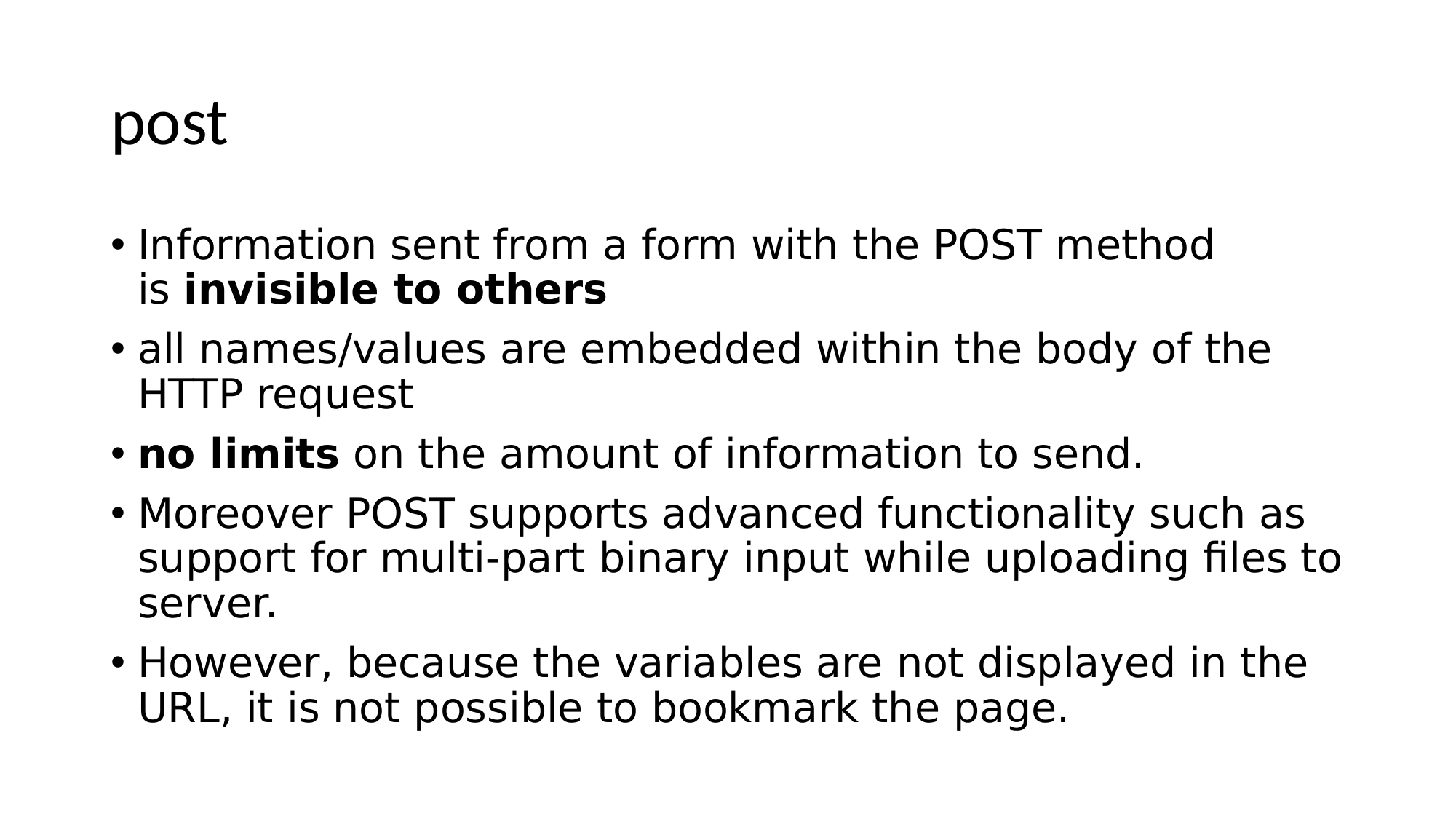

# post
Information sent from a form with the POST method is invisible to others
all names/values are embedded within the body of the HTTP request
no limits on the amount of information to send.
Moreover POST supports advanced functionality such as support for multi-part binary input while uploading files to server.
However, because the variables are not displayed in the URL, it is not possible to bookmark the page.